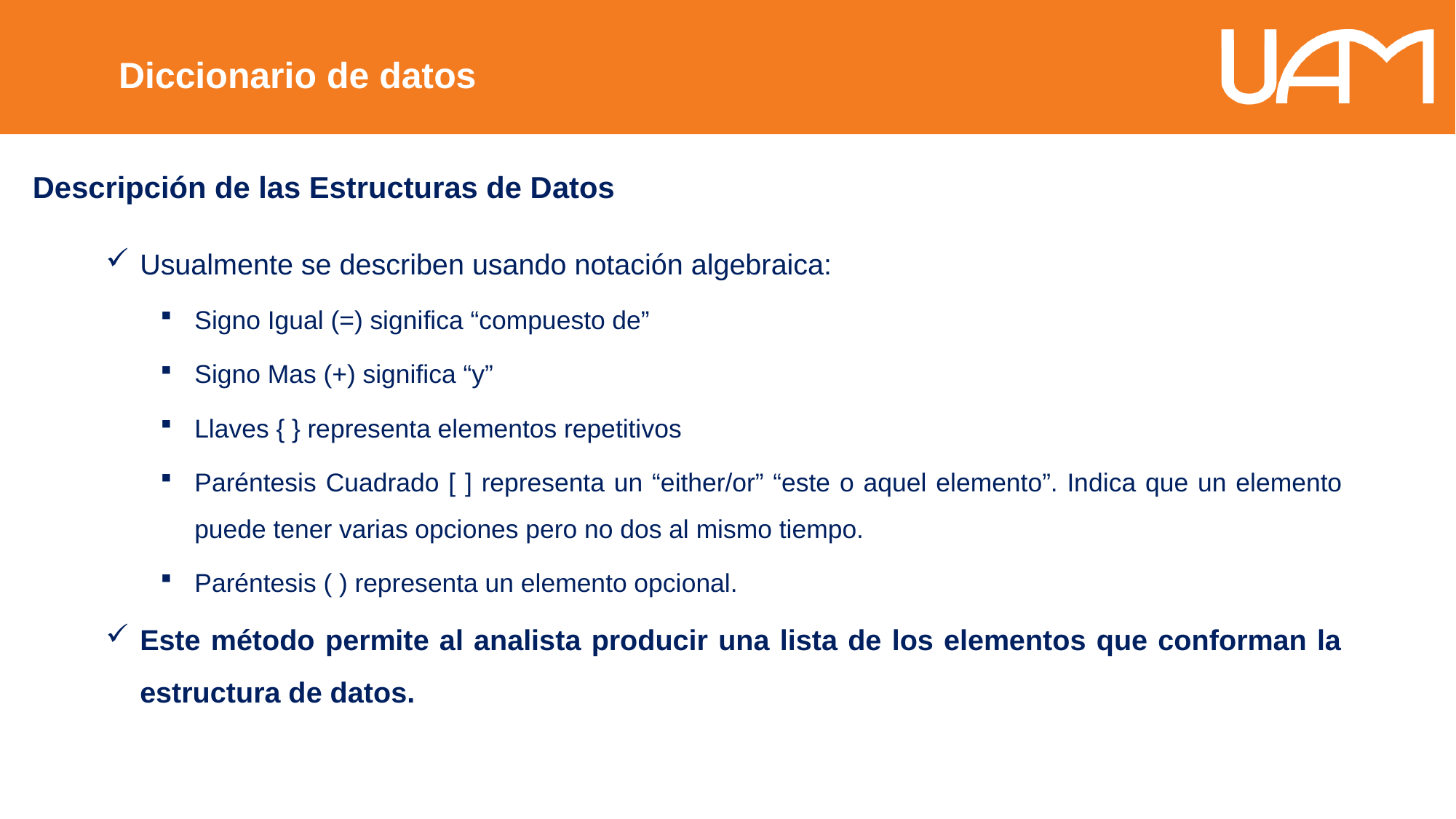

Diccionario de datos
Descripción de las Estructuras de Datos
Usualmente se describen usando notación algebraica:
Signo Igual (=) significa “compuesto de”
Signo Mas (+) significa “y”
Llaves { } representa elementos repetitivos
Paréntesis Cuadrado [ ] representa un “either/or” “este o aquel elemento”. Indica que un elemento puede tener varias opciones pero no dos al mismo tiempo.
Paréntesis ( ) representa un elemento opcional.
Este método permite al analista producir una lista de los elementos que conforman la estructura de datos.